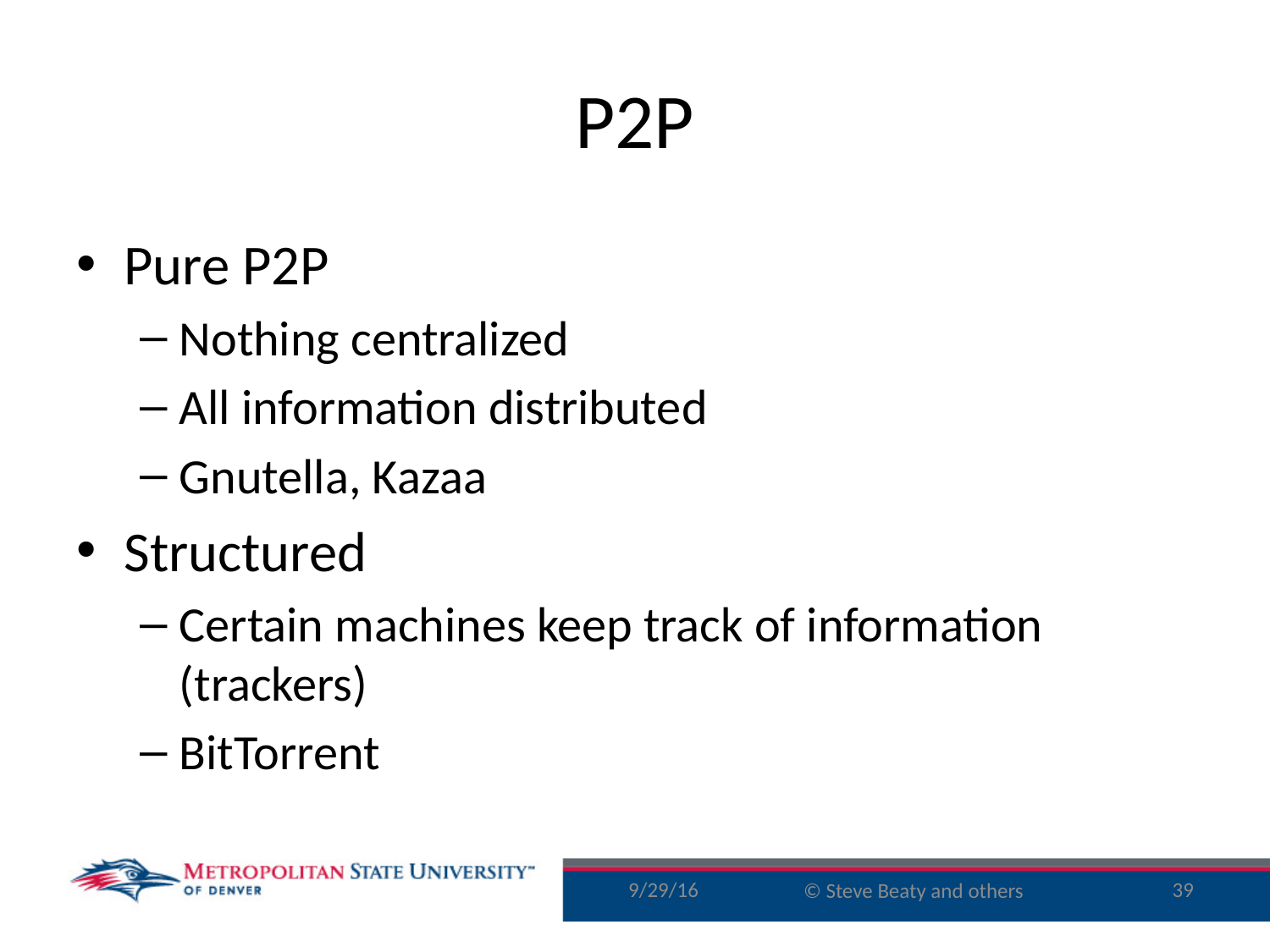

# P2P
Pure P2P
Nothing centralized
All information distributed
Gnutella, Kazaa
Structured
Certain machines keep track of information (trackers)
BitTorrent
9/29/16
39
© Steve Beaty and others